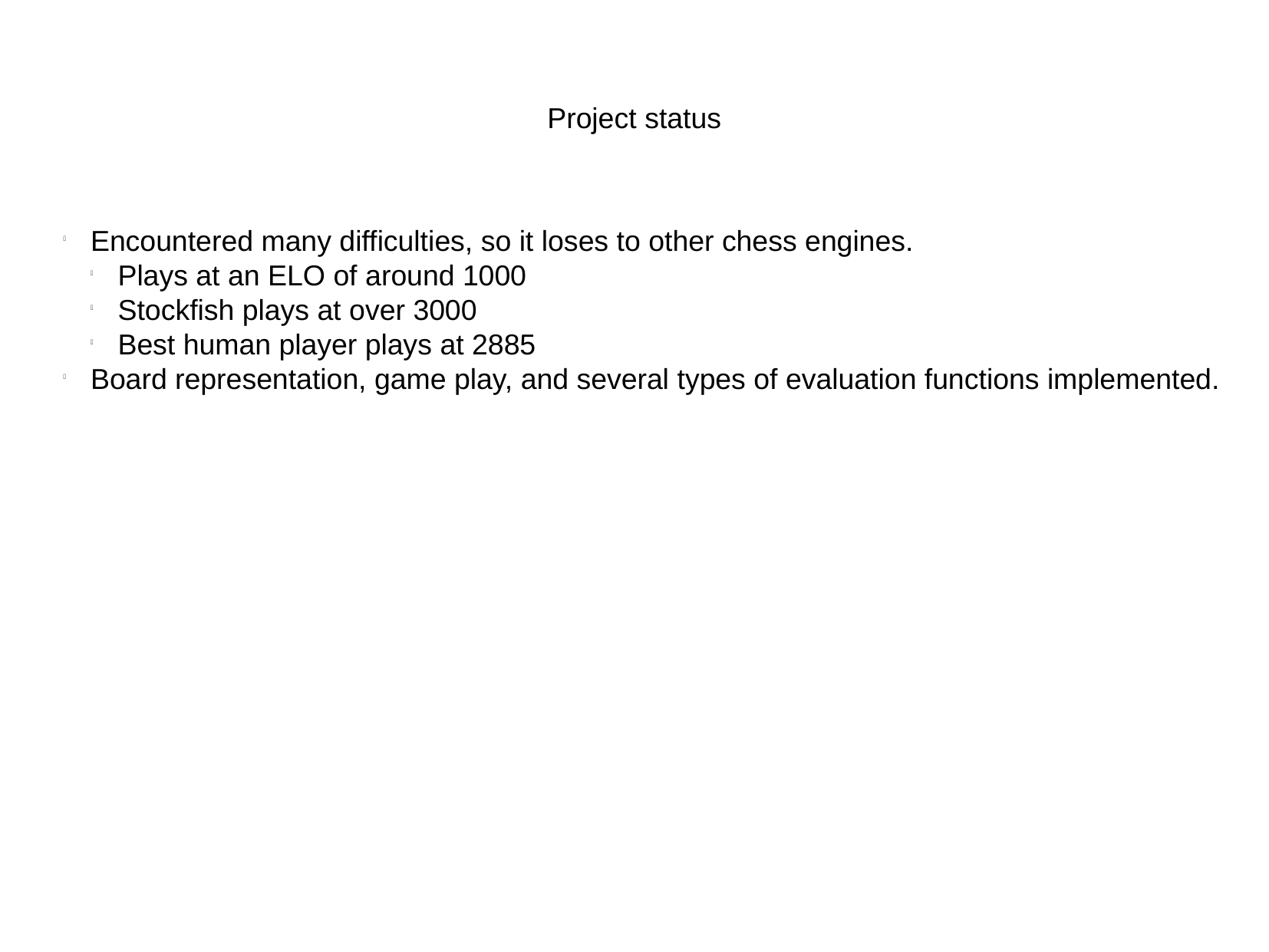

Project status
Encountered many difficulties, so it loses to other chess engines.
Plays at an ELO of around 1000
Stockfish plays at over 3000
Best human player plays at 2885
Board representation, game play, and several types of evaluation functions implemented.